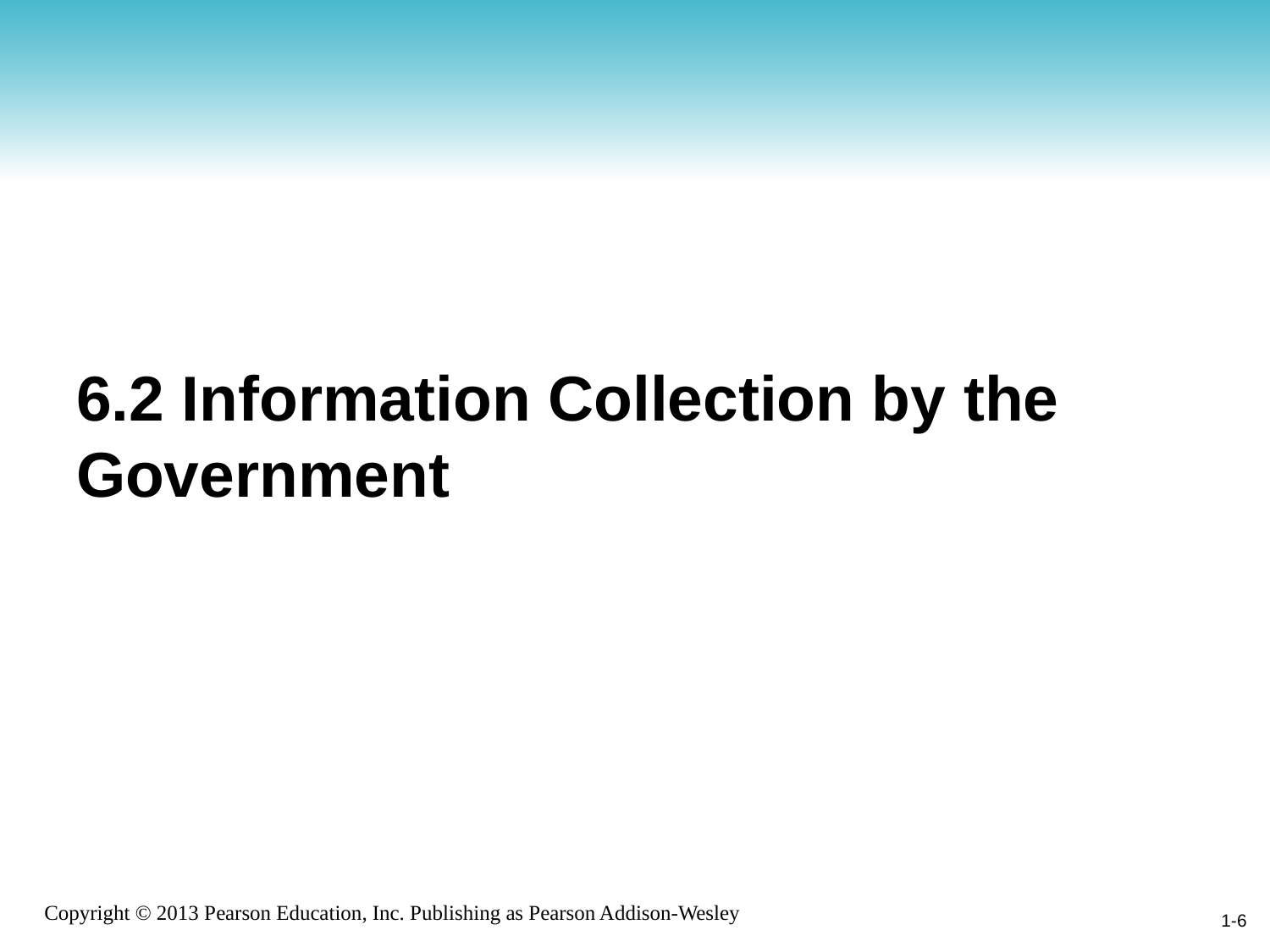

# 6.2 Information Collection by the 	Government
1-6